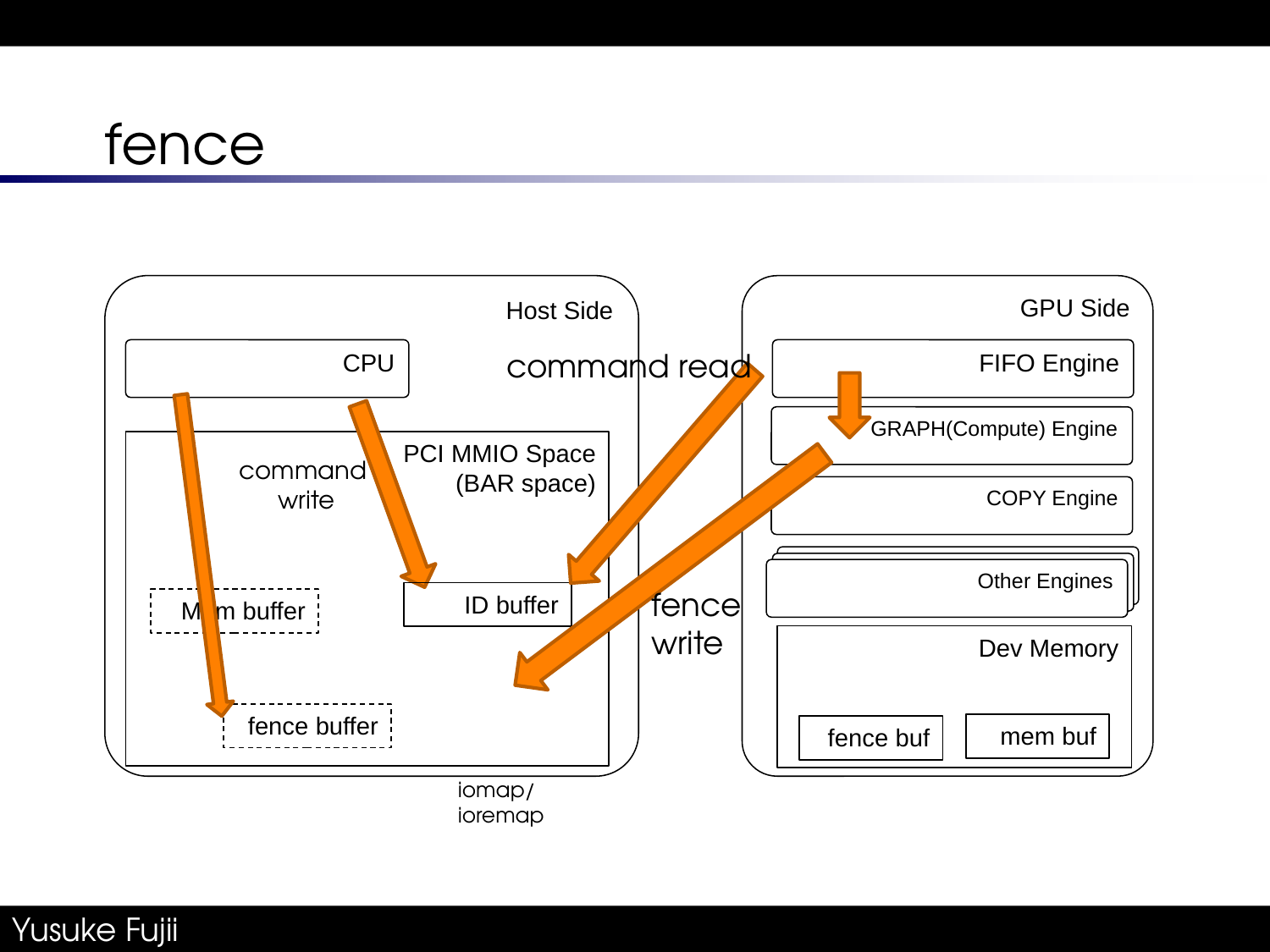

# fence
Host Side
GPU Side
CPU
command read
FIFO Engine

GRAPH(Compute) Engine
PCI MMIO Space
(BAR space)
command
write

COPY Engine

Other Engines
Other Engines
Other Engines
fence
write
ID buffer
 Mem buffer
Dev Memory
fence buffer
mem buf
fence buf
iomap/
ioremap